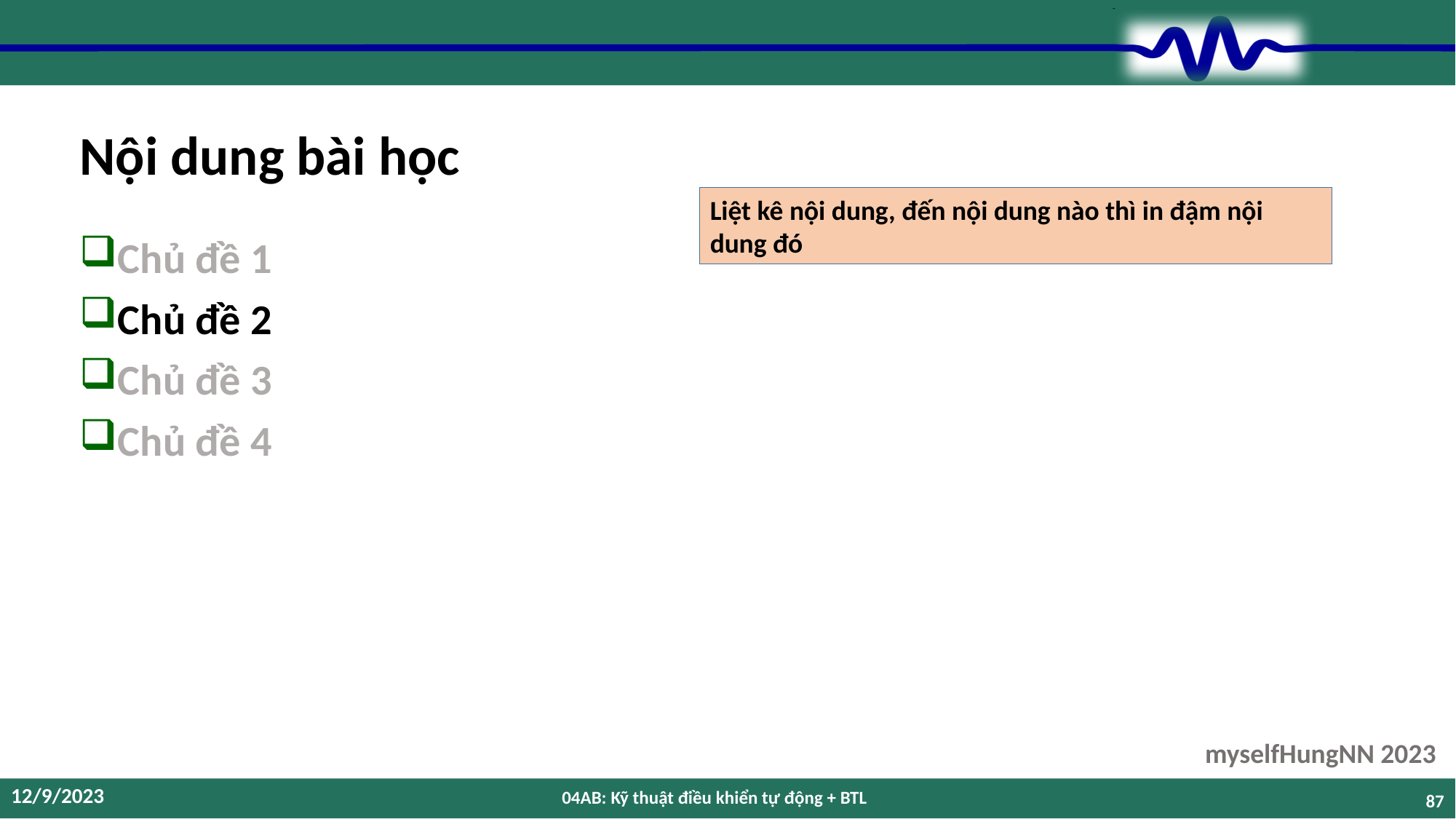

# Nội dung bài học
Liệt kê nội dung, đến nội dung nào thì in đậm nội dung đó
Chủ đề 1
Chủ đề 2
Chủ đề 3
Chủ đề 4
12/9/2023
04AB: Kỹ thuật điều khiển tự động + BTL
87